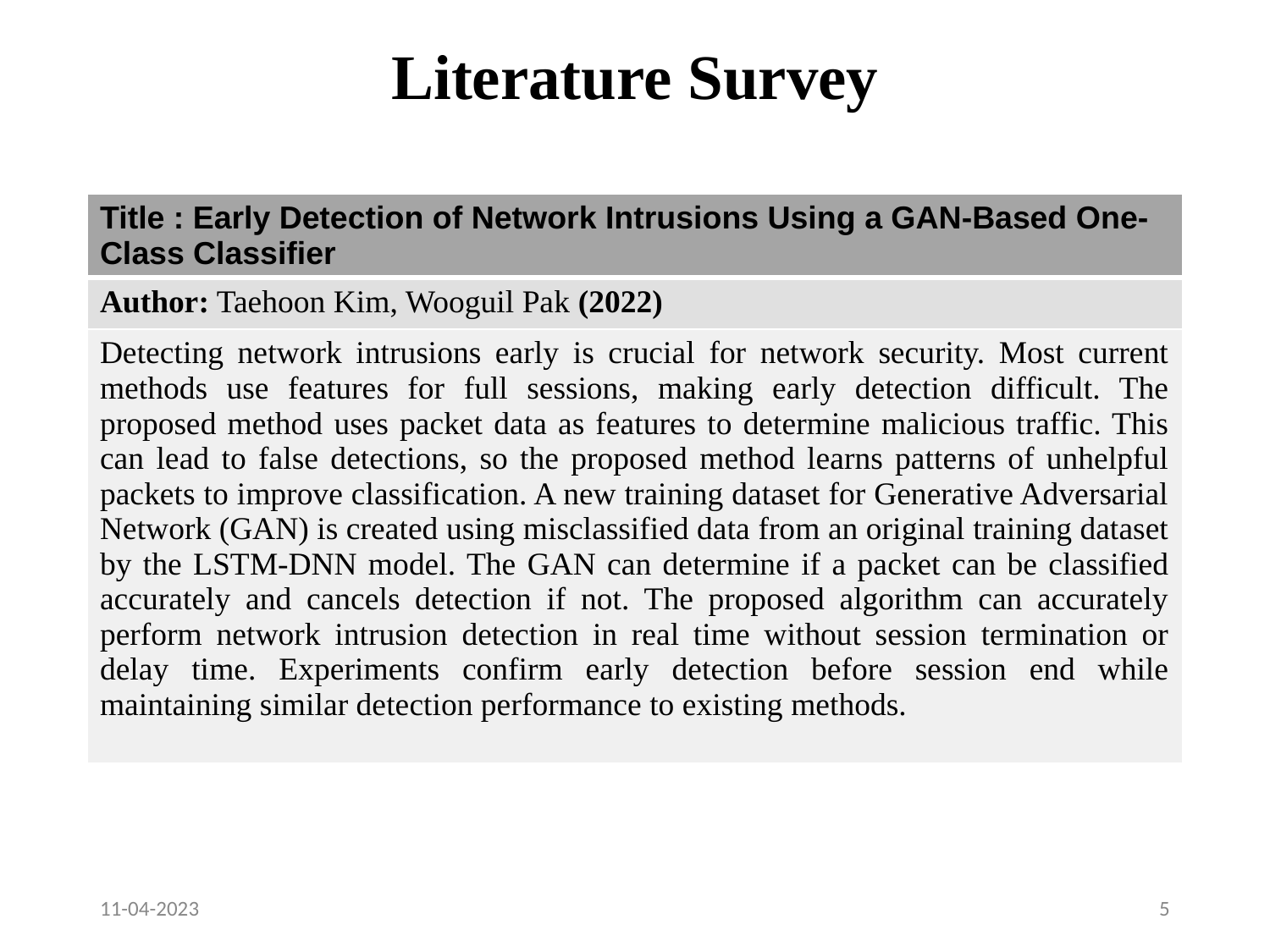

# Literature Survey
| Title : Early Detection of Network Intrusions Using a GAN-Based One-Class Classifier |
| --- |
| Author: Taehoon Kim, Wooguil Pak (2022) |
| Detecting network intrusions early is crucial for network security. Most current methods use features for full sessions, making early detection difficult. The proposed method uses packet data as features to determine malicious traffic. This can lead to false detections, so the proposed method learns patterns of unhelpful packets to improve classification. A new training dataset for Generative Adversarial Network (GAN) is created using misclassified data from an original training dataset by the LSTM-DNN model. The GAN can determine if a packet can be classified accurately and cancels detection if not. The proposed algorithm can accurately perform network intrusion detection in real time without session termination or delay time. Experiments confirm early detection before session end while maintaining similar detection performance to existing methods. |
11-04-2023
5